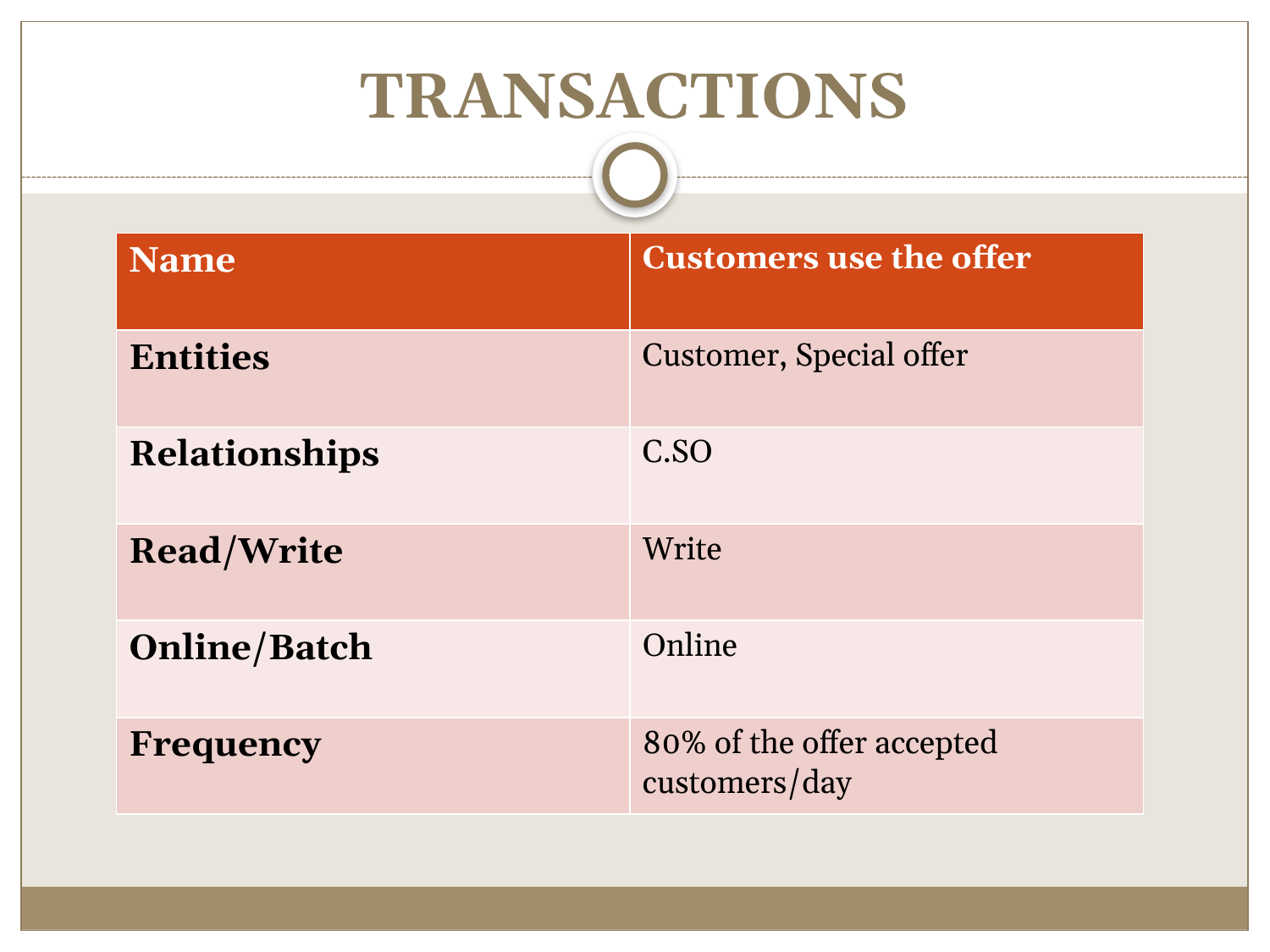

# TRANSACTIONS
| Name | Customers use the offer |
| --- | --- |
| Entities | Customer, Special offer |
| Relationships | C.SO |
| Read/Write | Write |
| Online/Batch | Online |
| Frequency | 80% of the offer accepted customers/day |